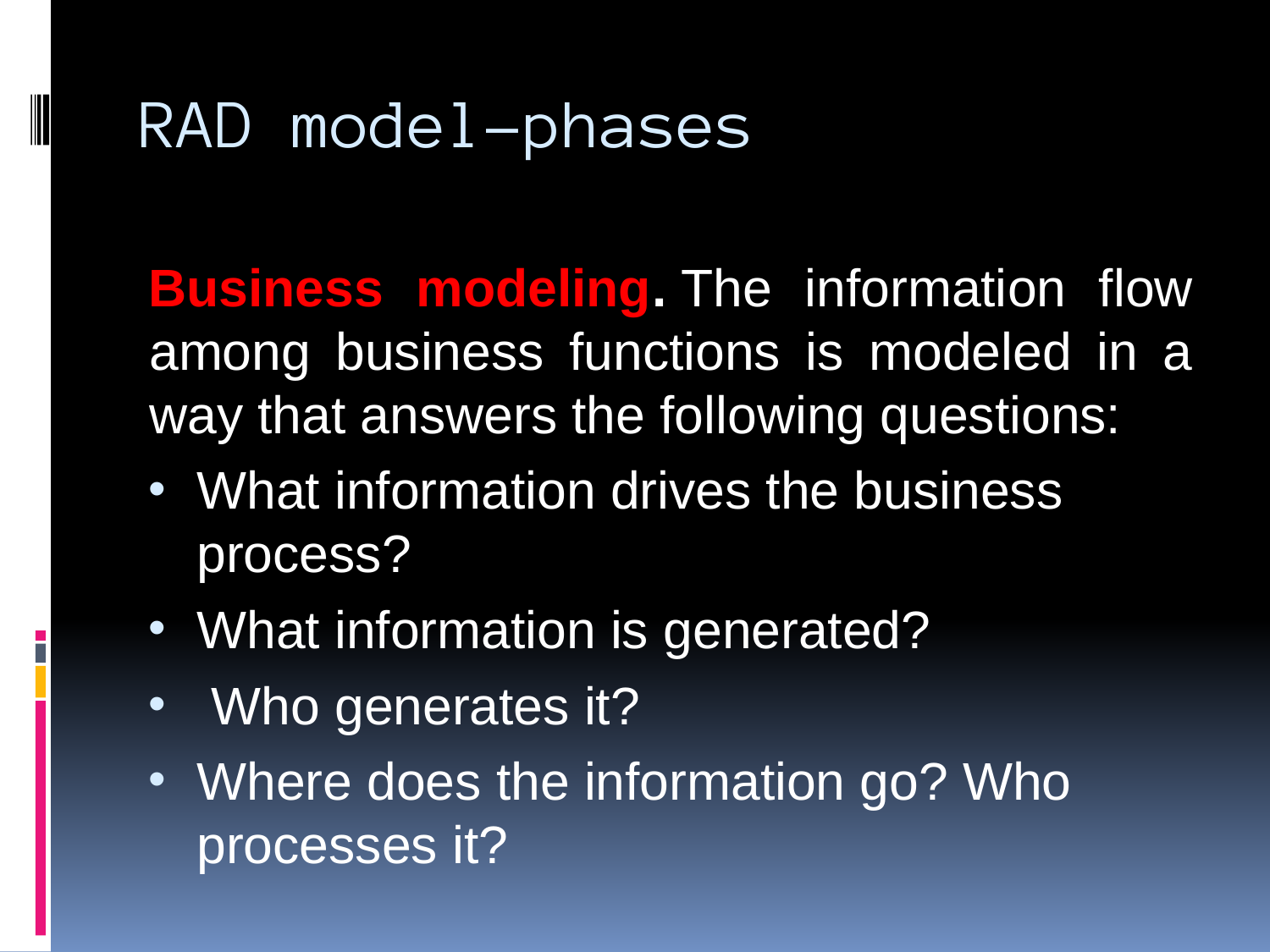

# RAD model-phases
Business modeling. The information flow among business functions is modeled in a way that answers the following questions:
What information drives the business process?
What information is generated?
 Who generates it?
Where does the information go? Who processes it?